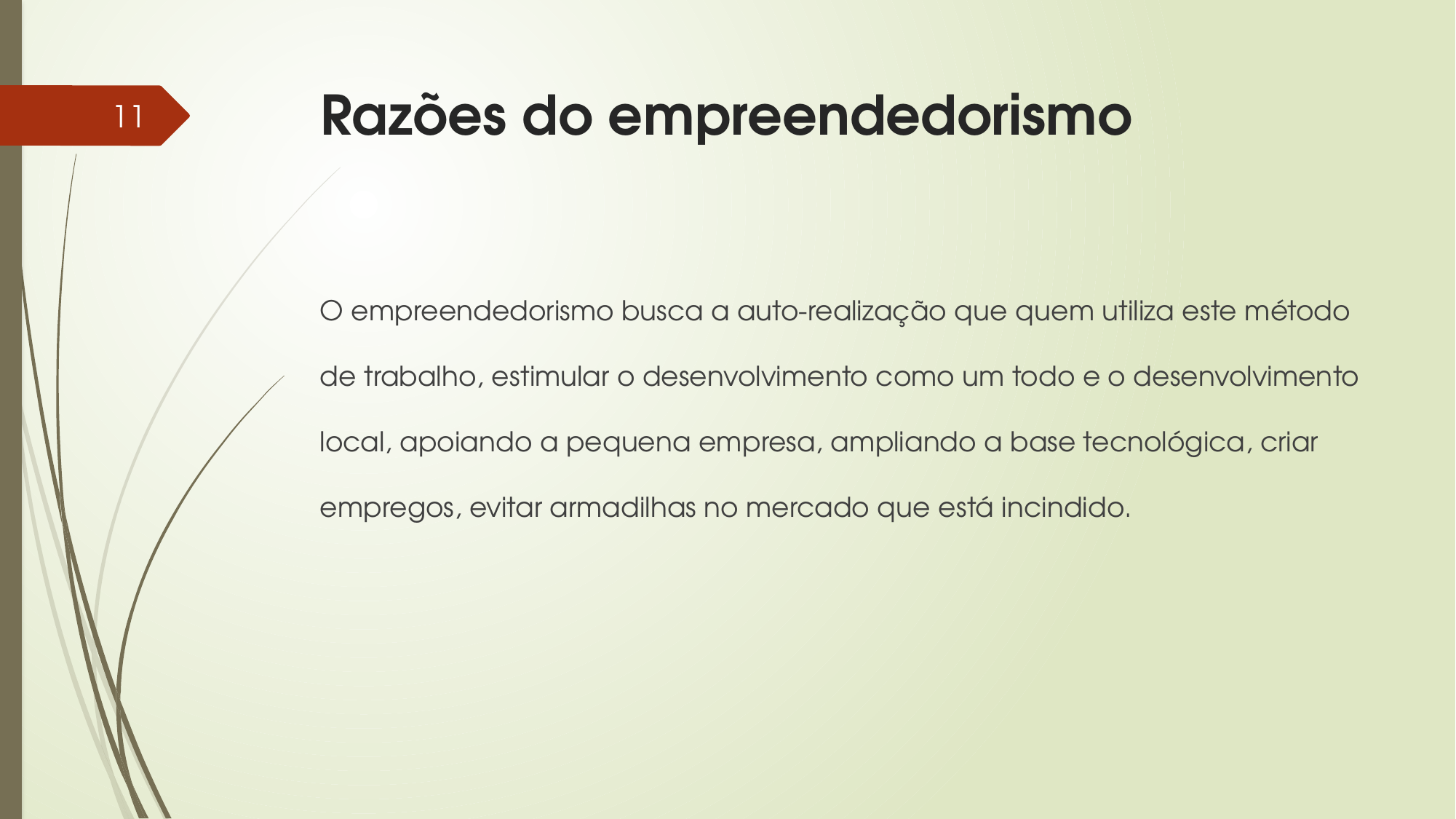

# Razões do empreendedorismo
11
O empreendedorismo busca a auto-realização que quem utiliza este método de trabalho, estimular o desenvolvimento como um todo e o desenvolvimento local, apoiando a pequena empresa, ampliando a base tecnológica, criar empregos, evitar armadilhas no mercado que está incindido.